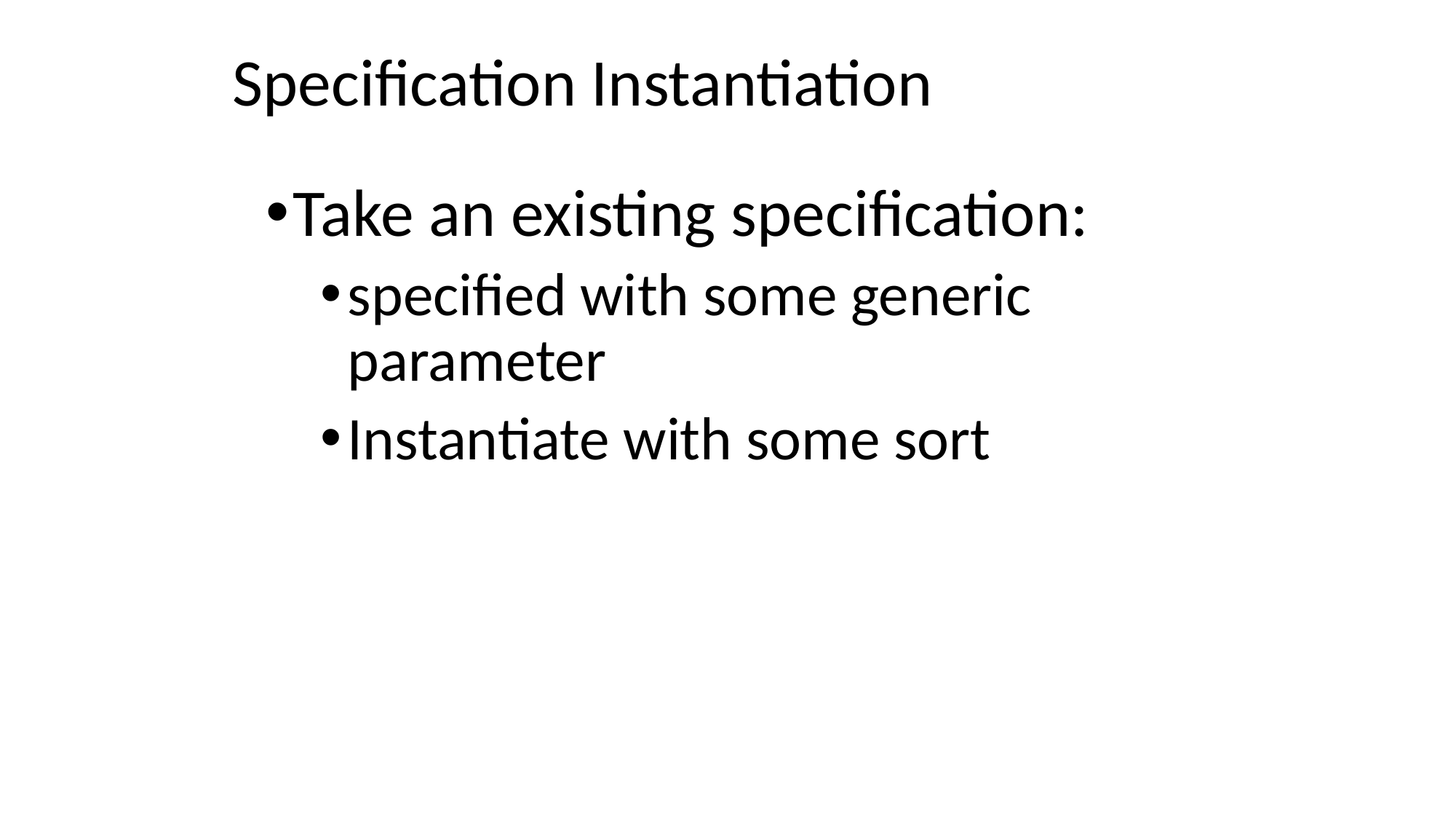

# Specification Instantiation
Take an existing specification:
specified with some generic parameter
Instantiate with some sort